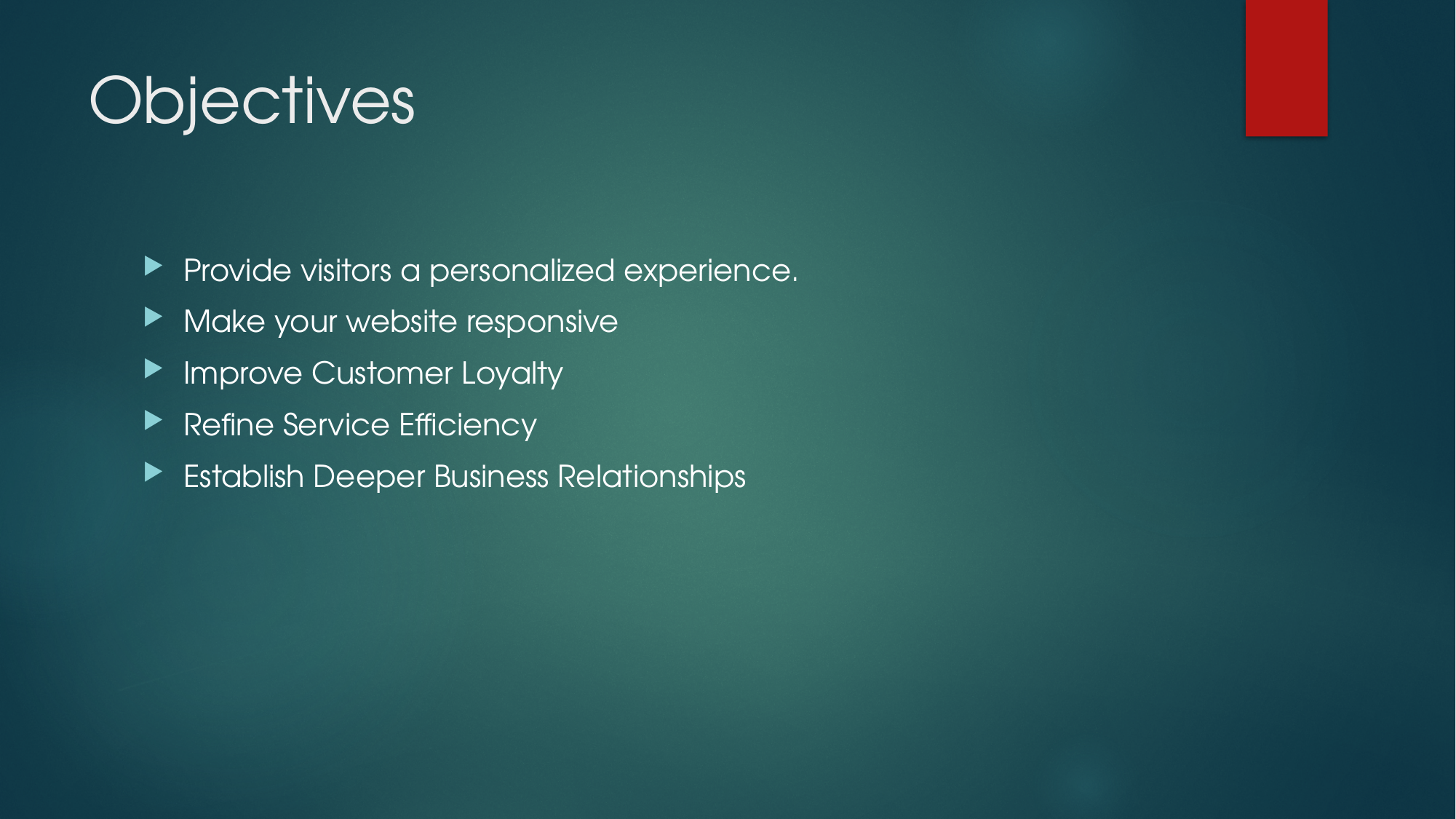

# Objectives
Provide visitors a personalized experience.
Make your website responsive
Improve Customer Loyalty
Refine Service Efficiency
Establish Deeper Business Relationships